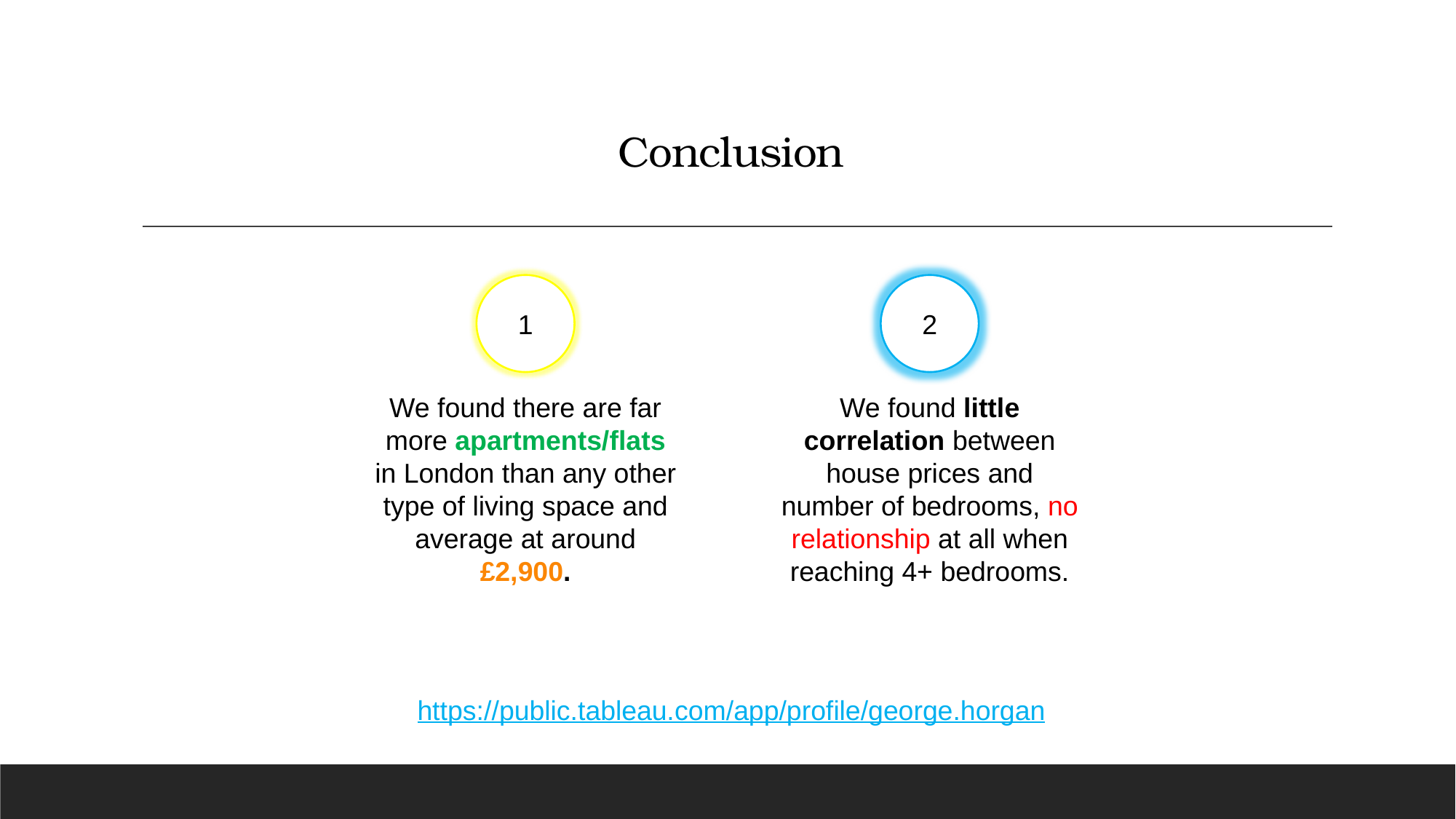

# Conclusion
1
2
We found there are far more apartments/flats in London than any other type of living space and average at around £2,900.
We found little correlation between house prices and number of bedrooms, no relationship at all when reaching 4+ bedrooms.
https://public.tableau.com/app/profile/george.horgan